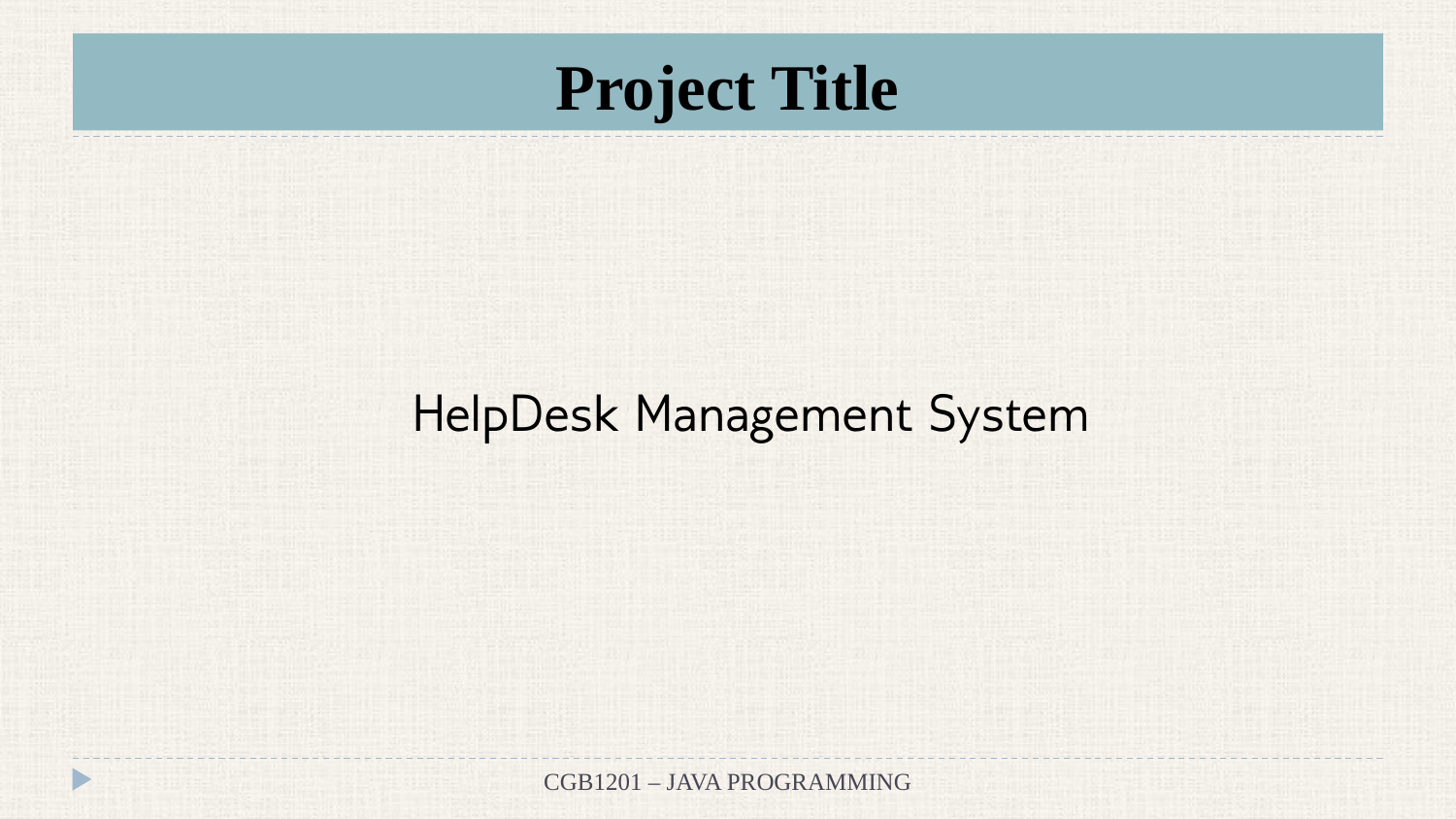

# Project Title

   HelpDesk Management System

2
CGB1201 – JAVA PROGRAMMING